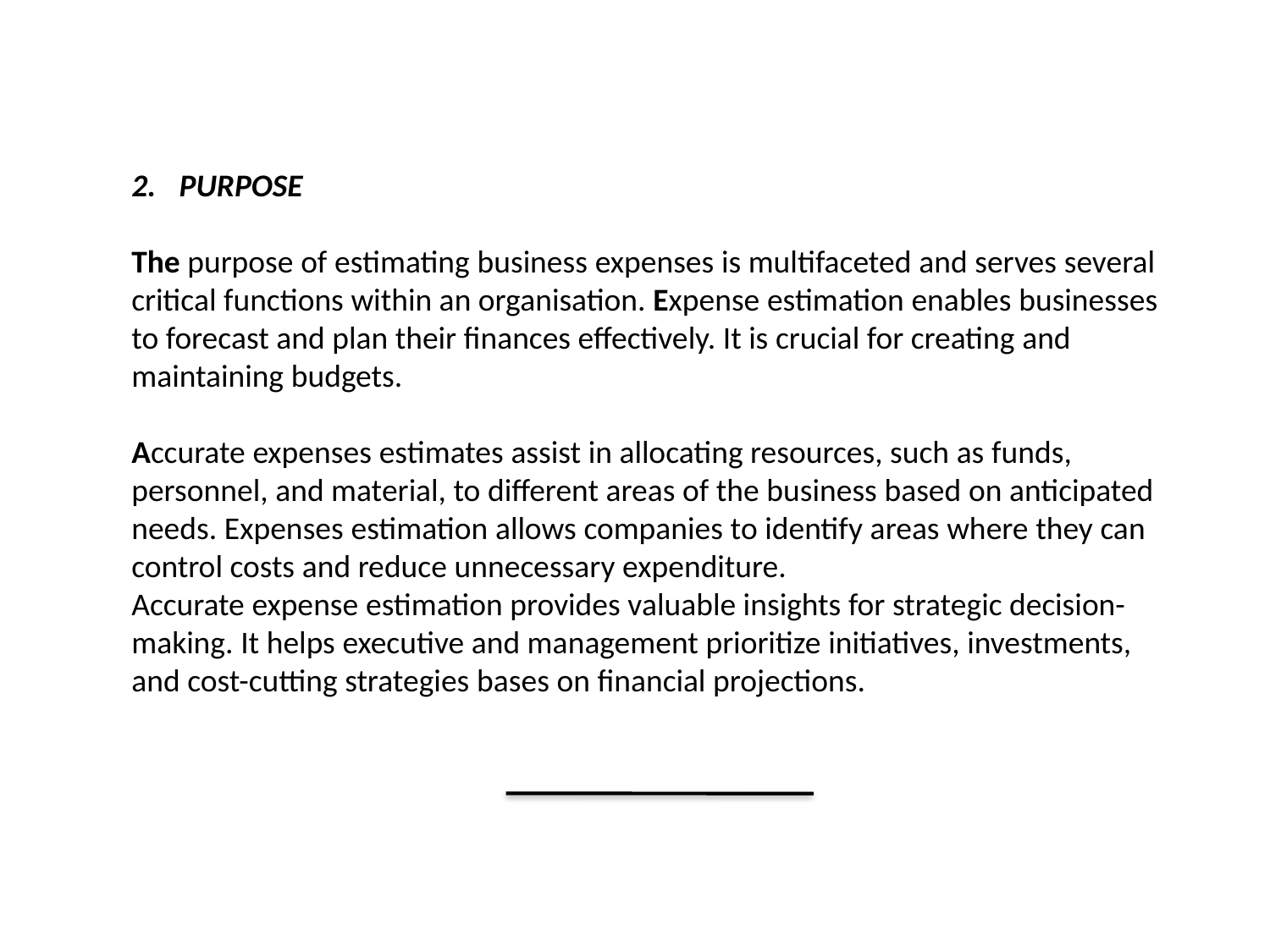

PURPOSE

The purpose of estimating business expenses is multifaceted and serves several critical functions within an organisation. Expense estimation enables businesses to forecast and plan their finances effectively. It is crucial for creating and maintaining budgets.

Accurate expenses estimates assist in allocating resources, such as funds, personnel, and material, to different areas of the business based on anticipated needs. Expenses estimation allows companies to identify areas where they can control costs and reduce unnecessary expenditure.
Accurate expense estimation provides valuable insights for strategic decision-making. It helps executive and management prioritize initiatives, investments, and cost-cutting strategies bases on financial projections.